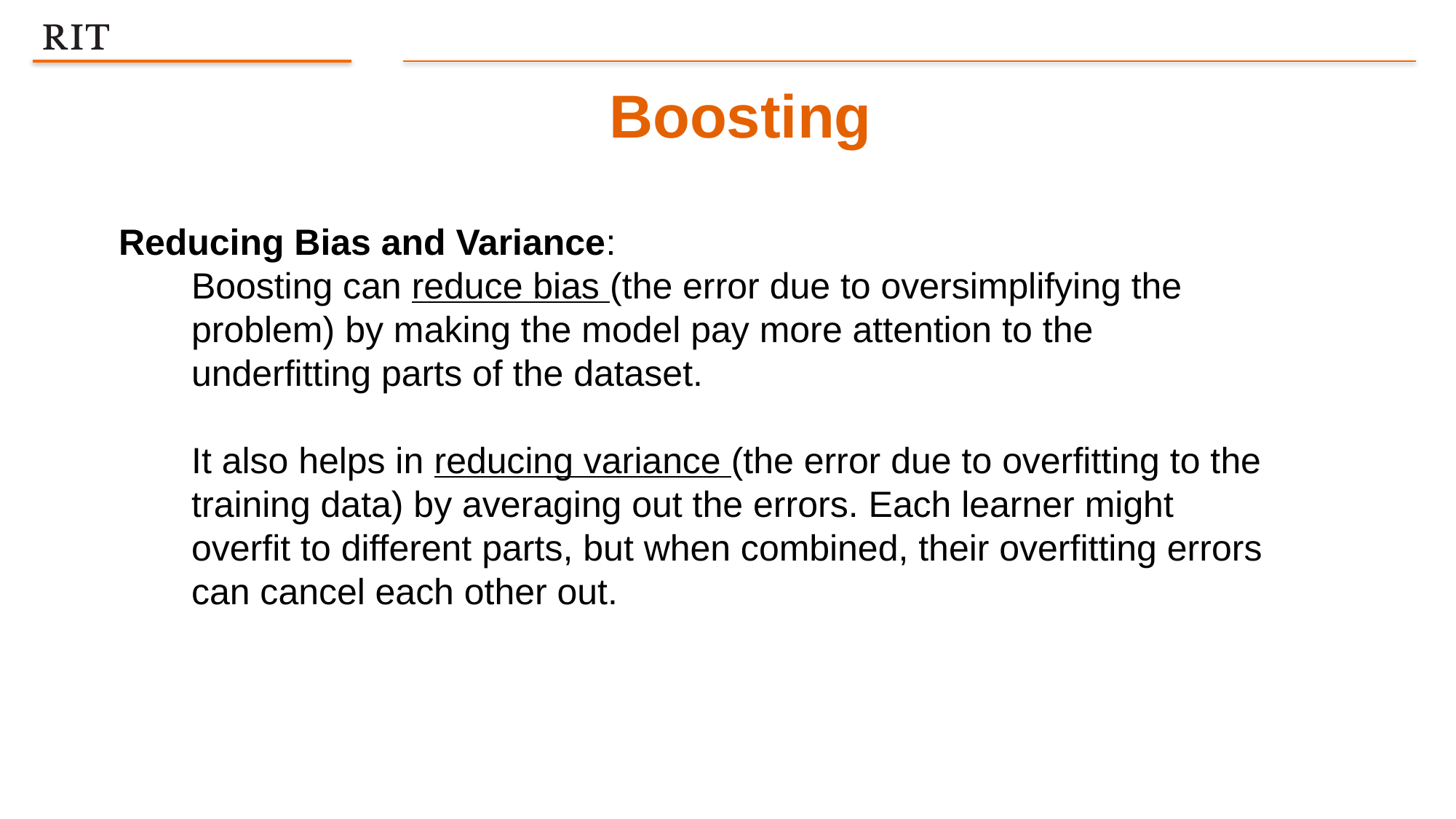

Boosting
Reducing Bias and Variance:
Boosting can reduce bias (the error due to oversimplifying the problem) by making the model pay more attention to the underfitting parts of the dataset.

It also helps in reducing variance (the error due to overfitting to the training data) by averaging out the errors. Each learner might overfit to different parts, but when combined, their overfitting errors can cancel each other out.